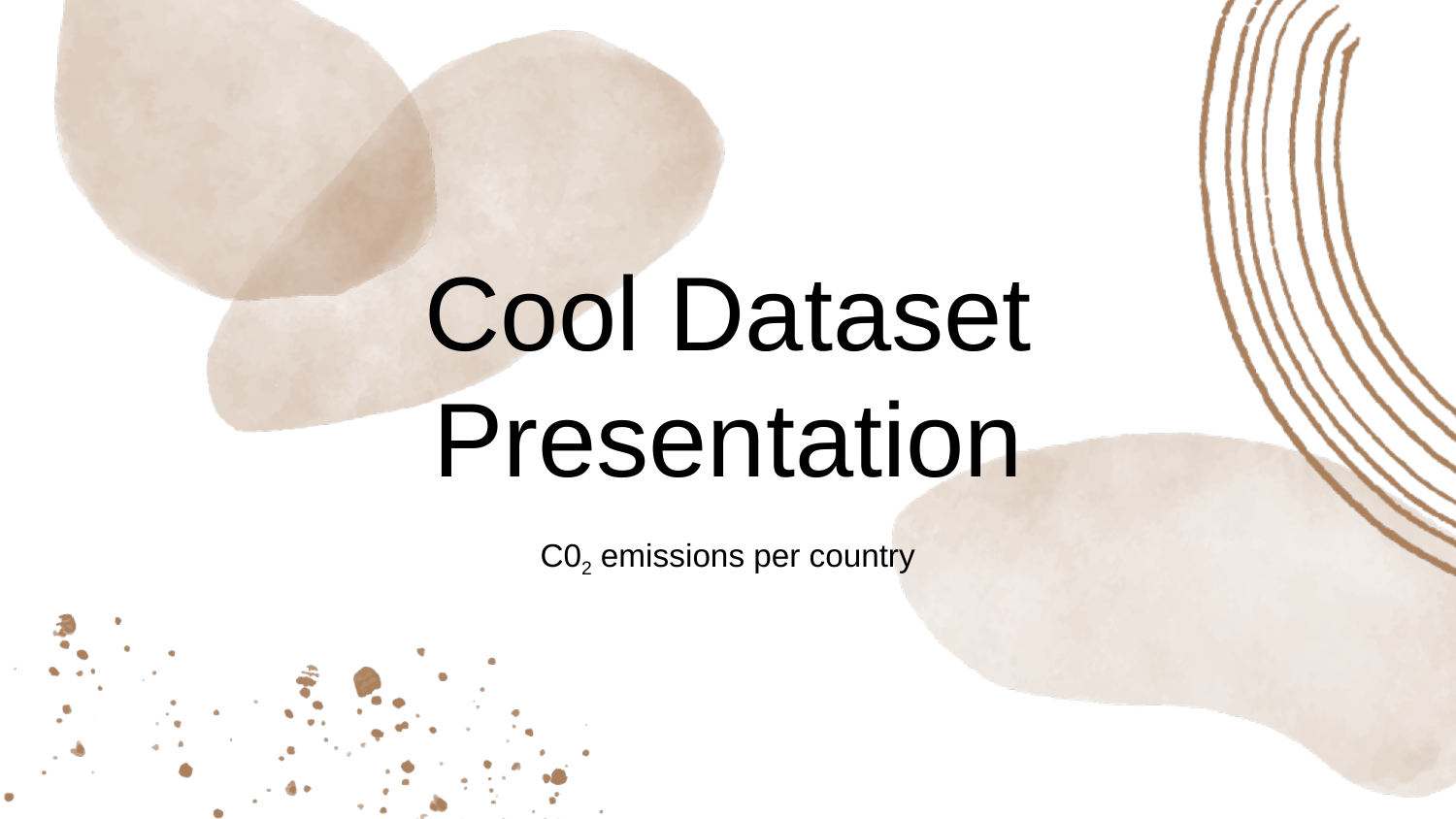

# Cool Dataset Presentation
C02 emissions per country